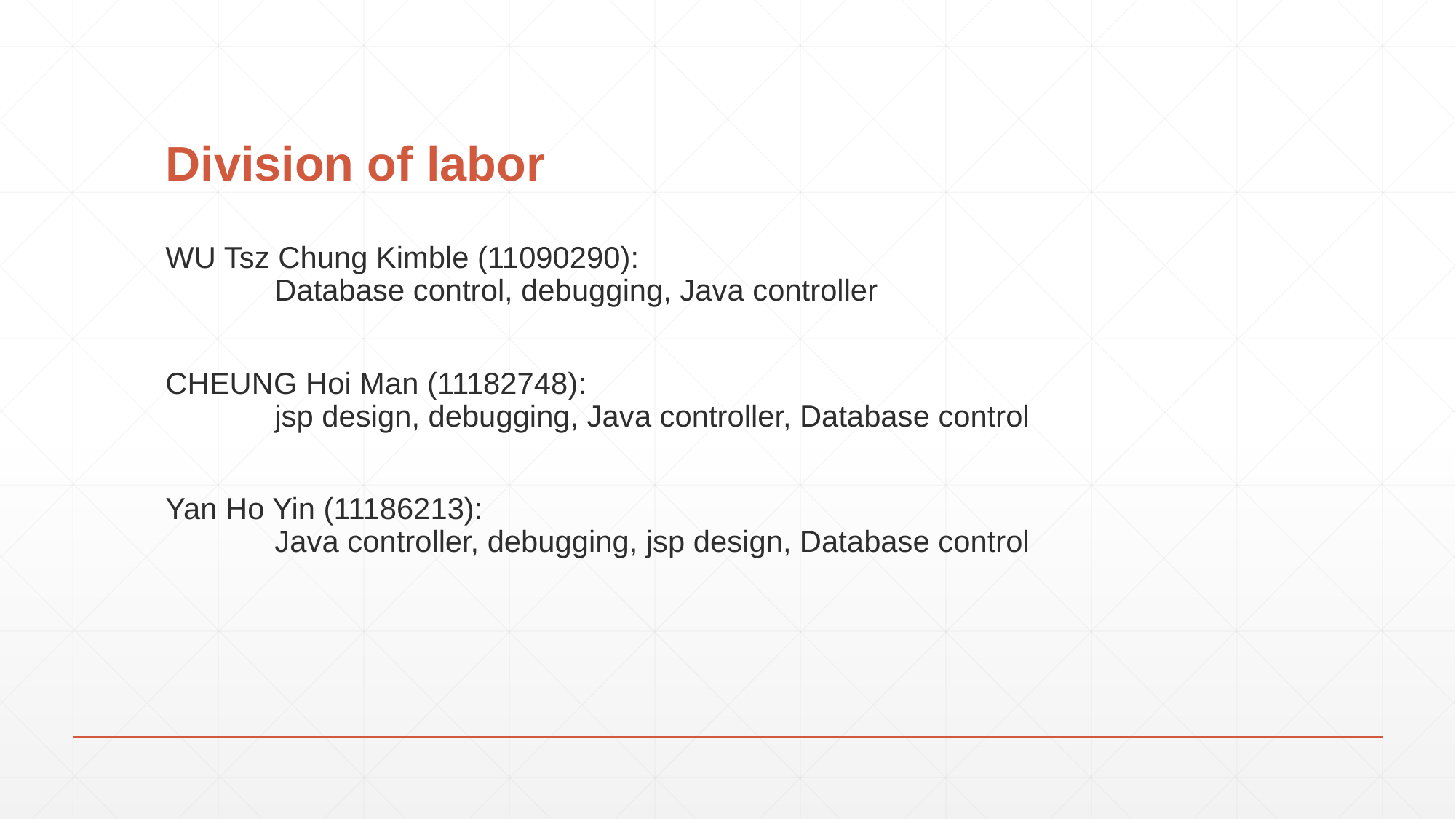

# Division of labor
WU Tsz Chung Kimble (11090290):
	Database control, debugging, Java controller
CHEUNG Hoi Man (11182748):
	jsp design, debugging, Java controller, Database control
Yan Ho Yin (11186213):
	Java controller, debugging, jsp design, Database control